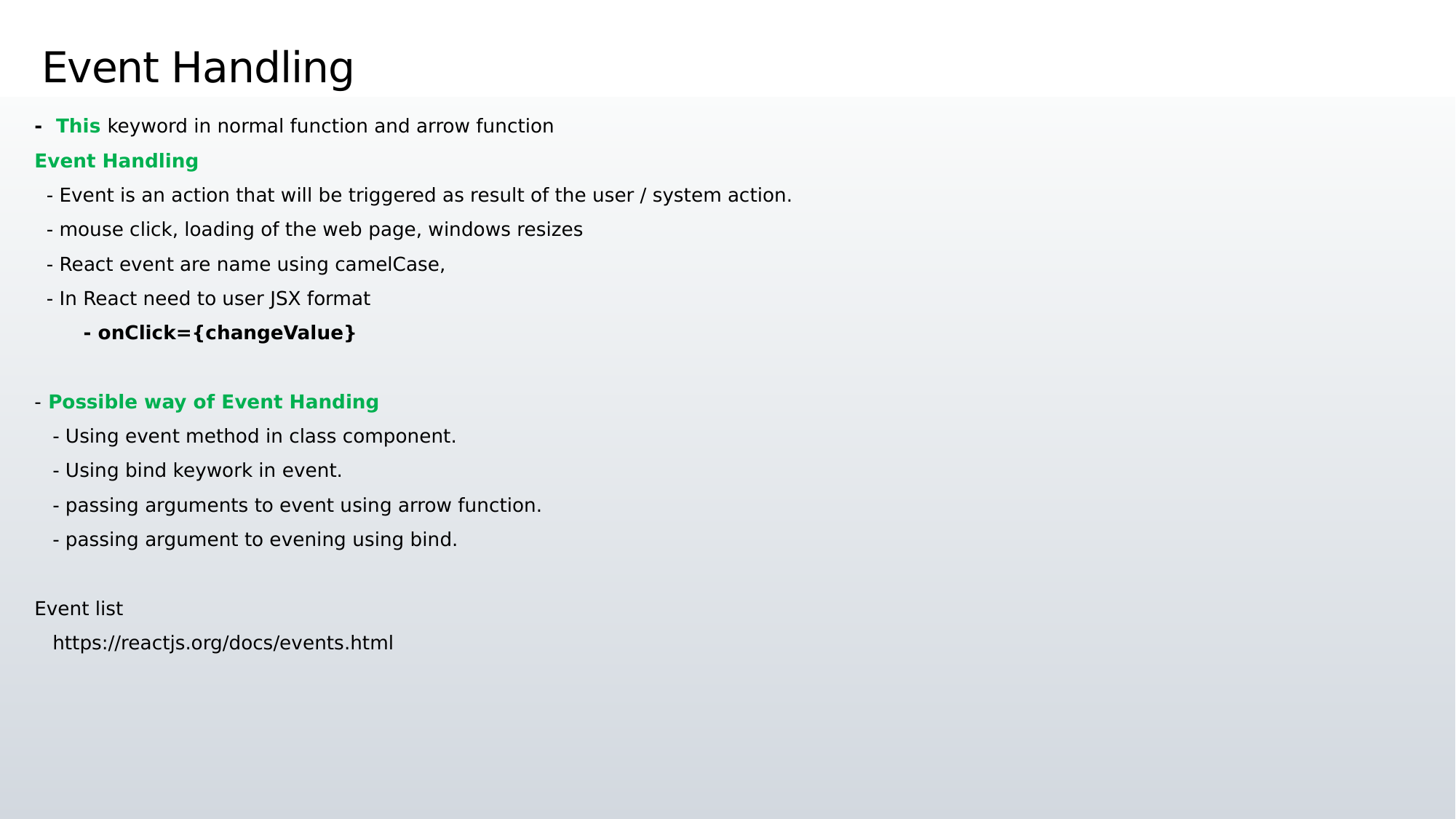

# Event Handling

-  This keyword in normal function and arrow function
Event Handling
  - Event is an action that will be triggered as result of the user / system action.
  - mouse click, loading of the web page, windows resizes
  - React event are name using camelCase,
  - In React need to user JSX format
        - onClick={changeValue}

- Possible way of Event Handing
   - Using event method in class component.
   - Using bind keywork in event.
   - passing arguments to event using arrow function.
   - passing argument to evening using bind.

Event list
   https://reactjs.org/docs/events.html